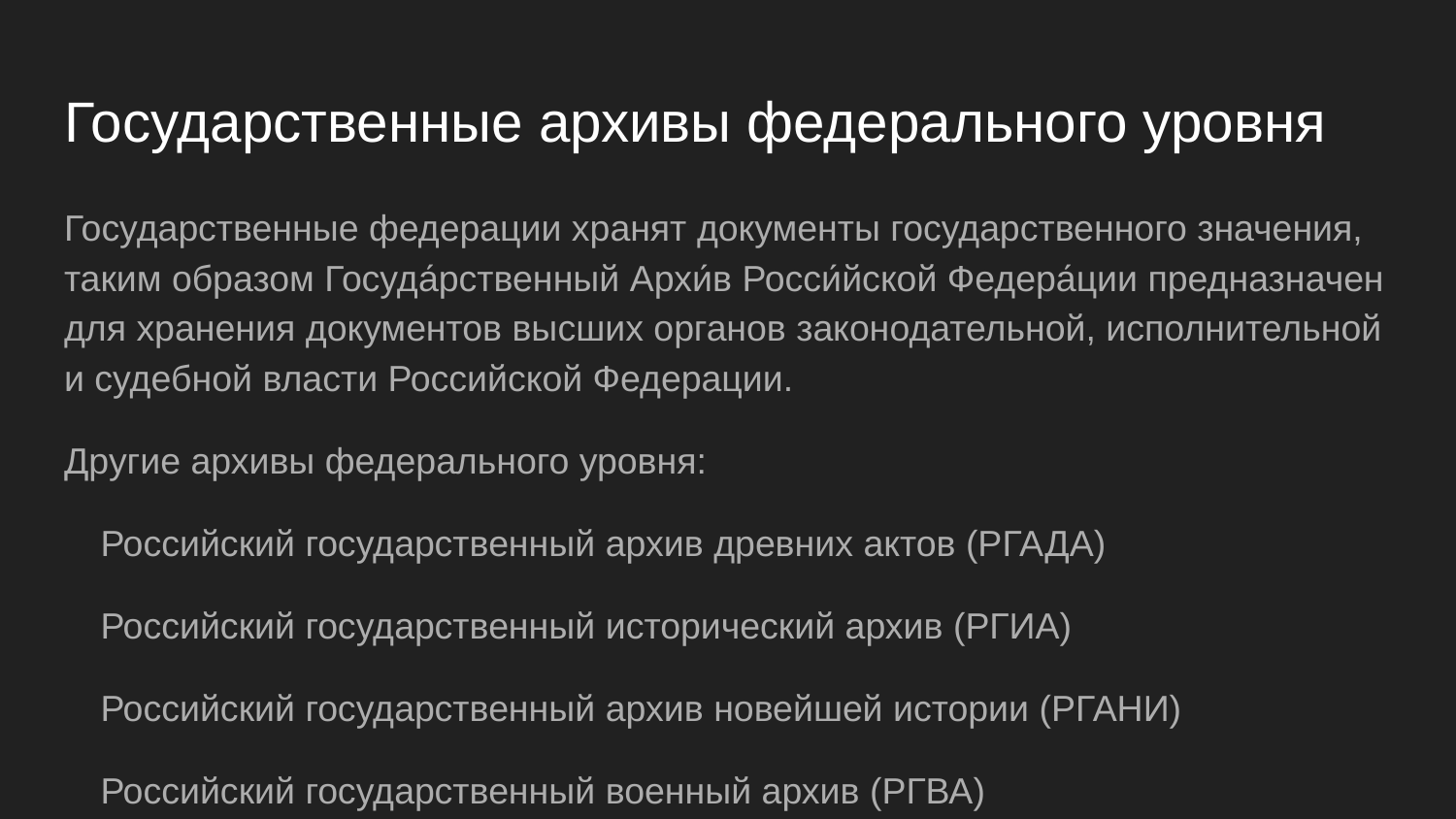

# Государственные архивы федерального уровня
Государственные федерации хранят документы государственного значения, таким образом Госуда́рственный Архи́в Росси́йской Федера́ции предназначен для хранения документов высших органов законодательной, исполнительной и судебной власти Российской Федерации.
Другие архивы федерального уровня:
Российский государственный архив древних актов (РГАДА)
Российский государственный исторический архив (РГИА)
Российский государственный архив новейшей истории (РГАНИ)
Российский государственный военный архив (РГВА)